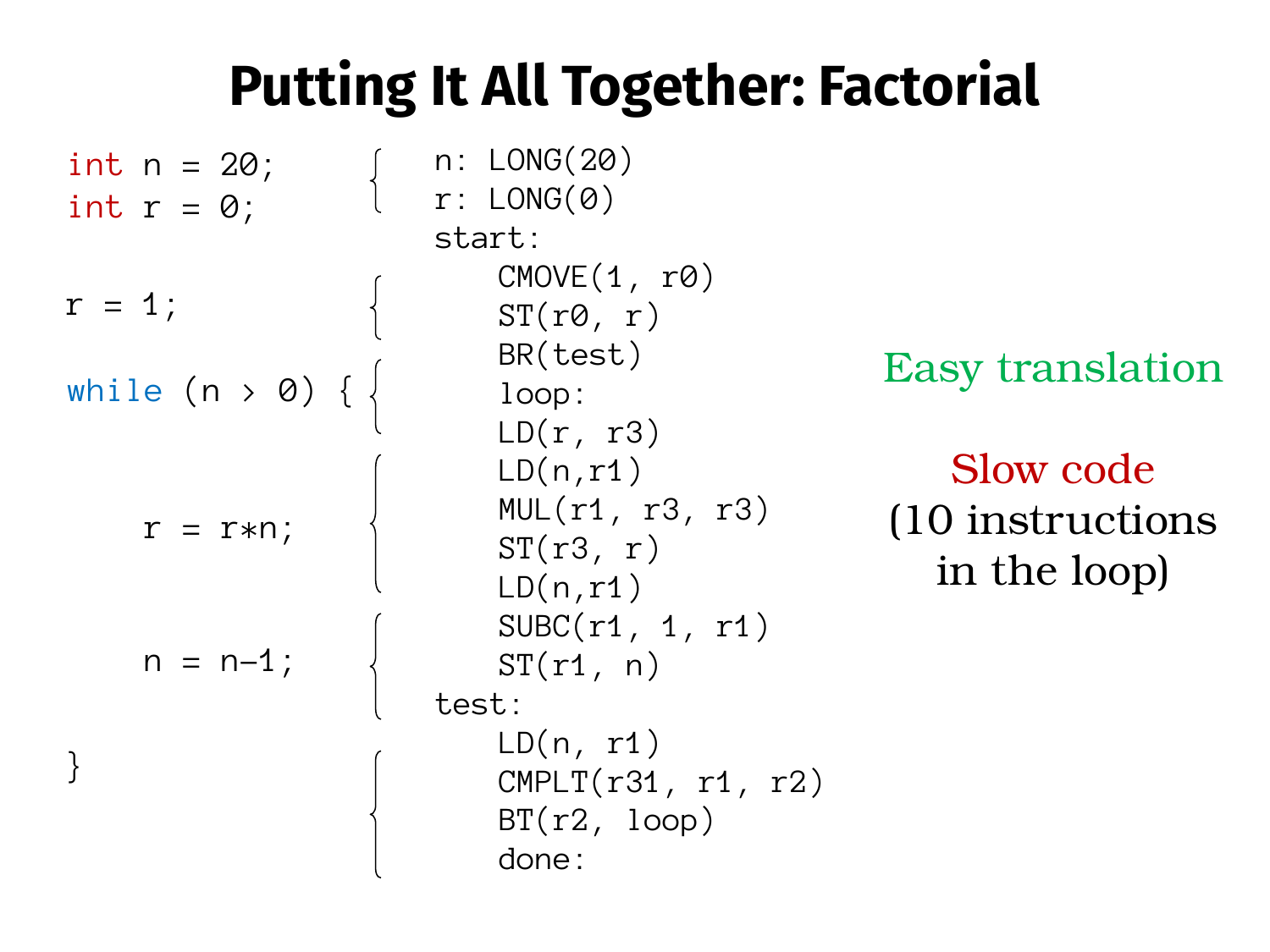

# Putting It All Together: Factorial
int n = 20;
int r = 0;
n: LONG(20)
r: LONG(0)
start:
CMOVE(1, r0)
ST(r0, r)
BR(test)
loop:
LD(r, r3)
LD(n,r1)
MUL(r1, r3, r3)
ST(r3, r)
LD(n,r1)
SUBC(r1, 1, r1)
ST(r1, n)
test:
LD(n, r1)
CMPLT(r31, r1, r2)
BT(r2, loop)
done:

r = 1;

Easy translation

Slow code
(10 instructions
in the loop)
while (n > 0) {

    r = r*n;

    n = n-1;
}